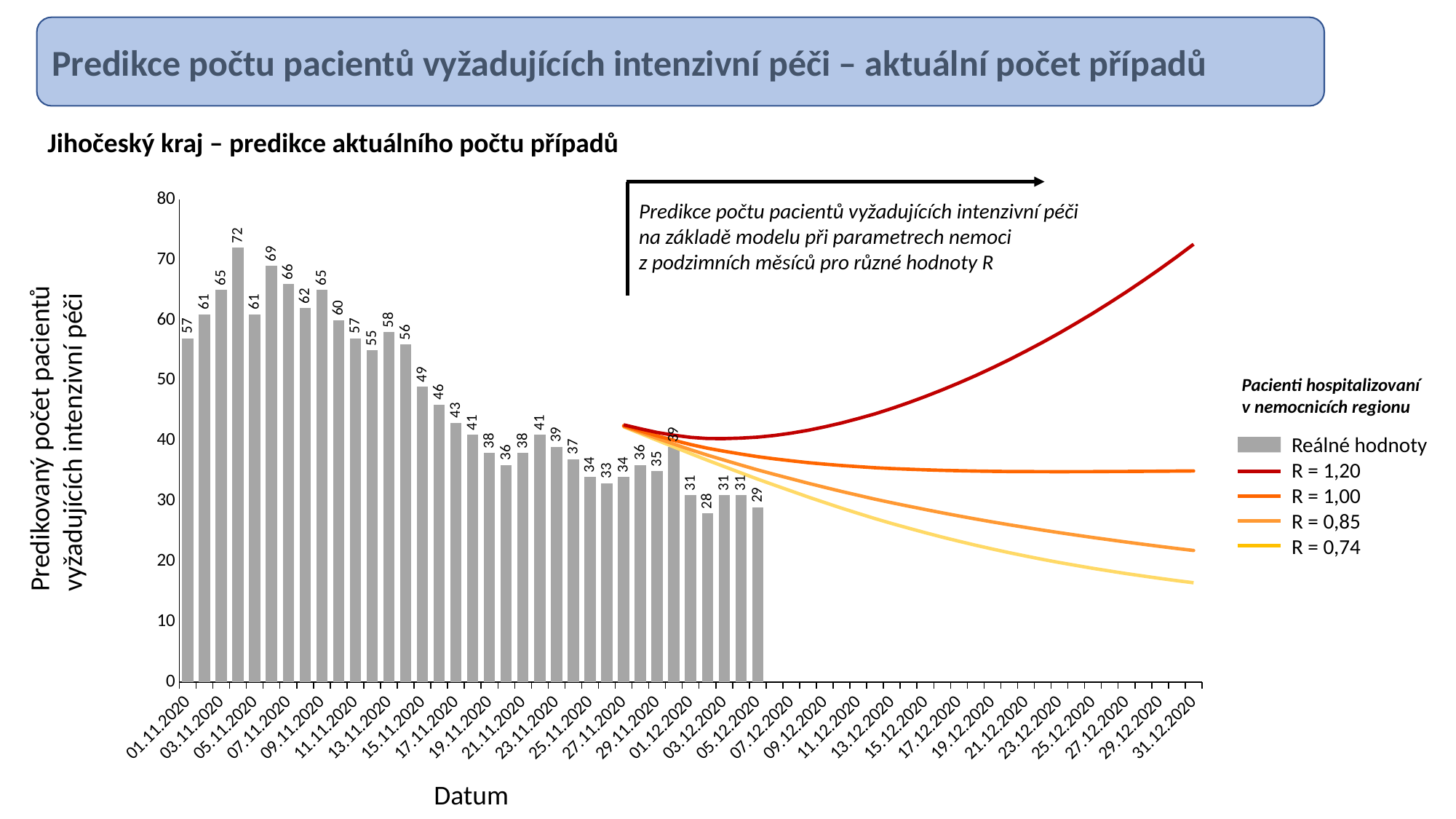

Predikce počtu pacientů vyžadujících intenzivní péči – aktuální počet případů
Jihočeský kraj – predikce aktuálního počtu případů

### Chart

| Category | Reálné hodnoty | R = 0.74 | R = 0.85 | R = 1.00 | R = 1.20 |  |
|---|---|---|---|---|---|---|
| 01.11.2020 | 57.0 | None | None | None | None | None |
| 02.11.2020 | 61.0 | None | None | None | None | None |
| 03.11.2020 | 65.0 | None | None | None | None | None |
| 04.11.2020 | 72.0 | None | None | None | None | None |
| 05.11.2020 | 61.0 | None | None | None | None | None |
| 06.11.2020 | 69.0 | None | None | None | None | None |
| 07.11.2020 | 66.0 | None | None | None | None | None |
| 08.11.2020 | 62.0 | None | None | None | None | None |
| 09.11.2020 | 65.0 | None | None | None | None | None |
| 10.11.2020 | 60.0 | None | None | None | None | None |
| 11.11.2020 | 57.0 | None | None | None | None | None |
| 12.11.2020 | 55.0 | None | None | None | None | None |
| 13.11.2020 | 58.0 | None | None | None | None | None |
| 14.11.2020 | 56.0 | None | None | None | None | None |
| 15.11.2020 | 49.0 | None | None | None | None | None |
| 16.11.2020 | 46.0 | None | None | None | None | None |
| 17.11.2020 | 43.0 | None | None | None | None | None |
| 18.11.2020 | 41.0 | None | None | None | None | None |
| 19.11.2020 | 38.0 | None | None | None | None | None |
| 20.11.2020 | 36.0 | None | None | None | None | None |
| 21.11.2020 | 38.0 | None | None | None | None | None |
| 22.11.2020 | 41.0 | None | None | None | None | None |
| 23.11.2020 | 39.0 | None | None | None | None | None |
| 24.11.2020 | 37.0 | None | None | None | None | None |
| 25.11.2020 | 34.0 | None | None | None | None | None |
| 26.11.2020 | 33.0 | None | None | None | None | None |
| 27.11.2020 | 34.0 | 42.34055221399821 | 42.42110446542695 | 42.5267363096488 | 42.667862153840574 | None |
| 28.11.2020 | 36.0 | 41.222143336439274 | 41.41441436007375 | 41.66725360205311 | 42.004295680399366 | None |
| 29.11.2020 | 35.0 | 40.09452600010465 | 40.41616983320916 | 40.839002829257495 | 41.4027108267083 | None |
| 30.11.2020 | 39.0 | 39.0 | 39.4733903787823 | 40.09989190659823 | 40.943439669188606 | None |
| 01.12.2020 | 31.0 | 37.886564366614266 | 38.53373886447268 | 39.40122865337934 | 40.58822681648576 | None |
| 02.12.2020 | 28.0 | 36.798877826539346 | 37.64323069509289 | 38.79273745727061 | 40.39602303361478 | None |
| 03.12.2020 | 31.0 | 35.751292390601236 | 36.81539027830493 | 38.288195231625636 | 40.38377004787705 | None |
| 04.12.2020 | 31.0 | 34.69960970480811 | 35.99668657155537 | 37.82037354833402 | 40.46329689687343 | None |
| 05.12.2020 | 29.0 | 33.6579839858918 | 35.19448929184889 | 37.38763031976297 | 40.623304101005374 | None |
| 06.12.2020 | None | 32.663335328473906 | 34.4435573926023 | 37.02415403551533 | 40.903473757014936 | None |
| 07.12.2020 | None | 31.685091315267897 | 33.71310968569955 | 36.70251864571567 | 41.288737912524155 | None |
| 08.12.2020 | None | 30.704716350696323 | 32.981853037423434 | 36.39853802296906 | 41.75407220849186 | None |
| 09.12.2020 | None | 29.77059460606229 | 32.294924041479334 | 36.15184462642499 | 42.33212158229037 | None |
| 10.12.2020 | None | 28.85266470471854 | 31.619092692717683 | 35.92436772291741 | 42.97791867543424 | None |
| 11.12.2020 | None | 27.975970587897727 | 30.97655814636051 | 35.73432676031565 | 43.705808441263486 | None |
| 12.12.2020 | None | 27.111660457317573 | 30.33732205736737 | 35.55011297191077 | 44.48790523901637 | None |
| 13.12.2020 | None | 26.305265839231815 | 29.745874056783016 | 35.41607846366938 | 45.373178427938484 | None |
| 14.12.2020 | None | 25.530445207170477 | 29.17614699847277 | 35.30670163743111 | 46.33851553807506 | None |
| 15.12.2020 | None | 24.77574210280159 | 28.61562676133473 | 35.20644957212539 | 47.363889950170645 | None |
| 16.12.2020 | None | 24.051410853521112 | 28.07324649759513 | 35.12120780851035 | 48.45087335889389 | None |
| 17.12.2020 | None | 23.365364705051288 | 27.5566049929506 | 35.057811850120814 | 49.60836435693463 | None |
| 18.12.2020 | None | 22.700786977072397 | 27.048929186185816 | 34.99902744002885 | 50.82177227719838 | None |
| 19.12.2020 | None | 22.07514185123278 | 26.567323027175924 | 34.961576710080074 | 52.10979130370478 | None |
| 20.12.2020 | None | 21.468578781679348 | 26.092664005812527 | 34.925958460286054 | 53.45484627131228 | None |
| 21.12.2020 | None | 20.904840802490774 | 25.64920082475678 | 34.91565991682789 | 54.879402351552145 | None |
| 22.12.2020 | None | 20.354188869070885 | 25.206658689988284 | 34.89946285016683 | 56.351638276649425 | None |
| 23.12.2020 | None | 19.834684031572607 | 24.783515645510995 | 34.89521061049762 | 57.89078295380493 | None |
| 24.12.2020 | None | 19.347803853670676 | 24.381658851447035 | 34.90521417010823 | 59.50253794119422 | None |
| 25.12.2020 | None | 18.872441455432465 | 23.980331455926745 | 34.90840748088105 | 61.16766480328255 | None |
| 26.12.2020 | None | 18.431657402678717 | 23.60305800178746 | 34.928143532591946 | 62.910503990616945 | None |
| 27.12.2020 | None | 17.997693806031418 | 23.223064989669957 | 34.937506506142725 | 64.70558238092205 | None |
| 28.12.2020 | None | 17.593538851192136 | 22.86360441699962 | 34.95943132541515 | 66.57690177278084 | None |
| 29.12.2020 | None | 17.20058929648495 | 22.506277242465234 | 34.97541578624233 | 68.50793481525753 | None |
| 30.12.2020 | None | 16.83085296300107 | 22.163337319162153 | 34.99831144379907 | 70.5143453474294 | None |
| 31.12.2020 | None | 16.48124453949443 | 21.832529351122055 | 35.02535512824968 | 72.59586942969072 | None |
Predikce počtu pacientů vyžadujících intenzivní péči
na základě modelu při parametrech nemoci
z podzimních měsíců pro různé hodnoty R
Pacienti hospitalizovaní v nemocnicích regionu
Predikovaný počet pacientů
vyžadujících intenzivní péči
Reálné hodnoty
R = 1,20
R = 1,00
R = 0,85
R = 0,74

Datum